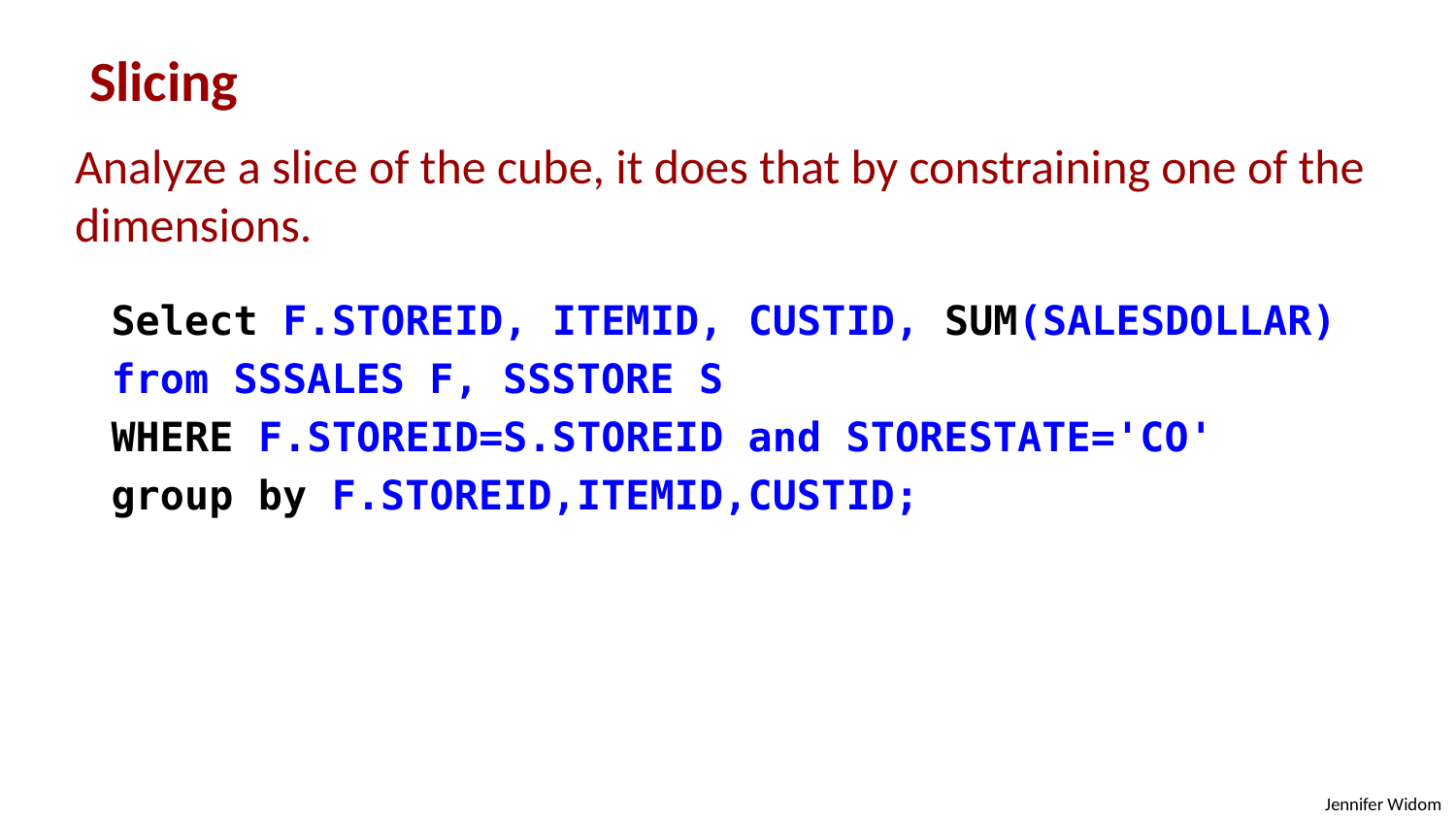

Slicing
Analyze a slice of the cube, it does that by constraining one of the dimensions.

Select F.STOREID, ITEMID, CUSTID, SUM(SALESDOLLAR)
from SSSALES F, SSSTORE S
WHERE F.STOREID=S.STOREID and STORESTATE='CO'
group by F.STOREID,ITEMID,CUSTID;